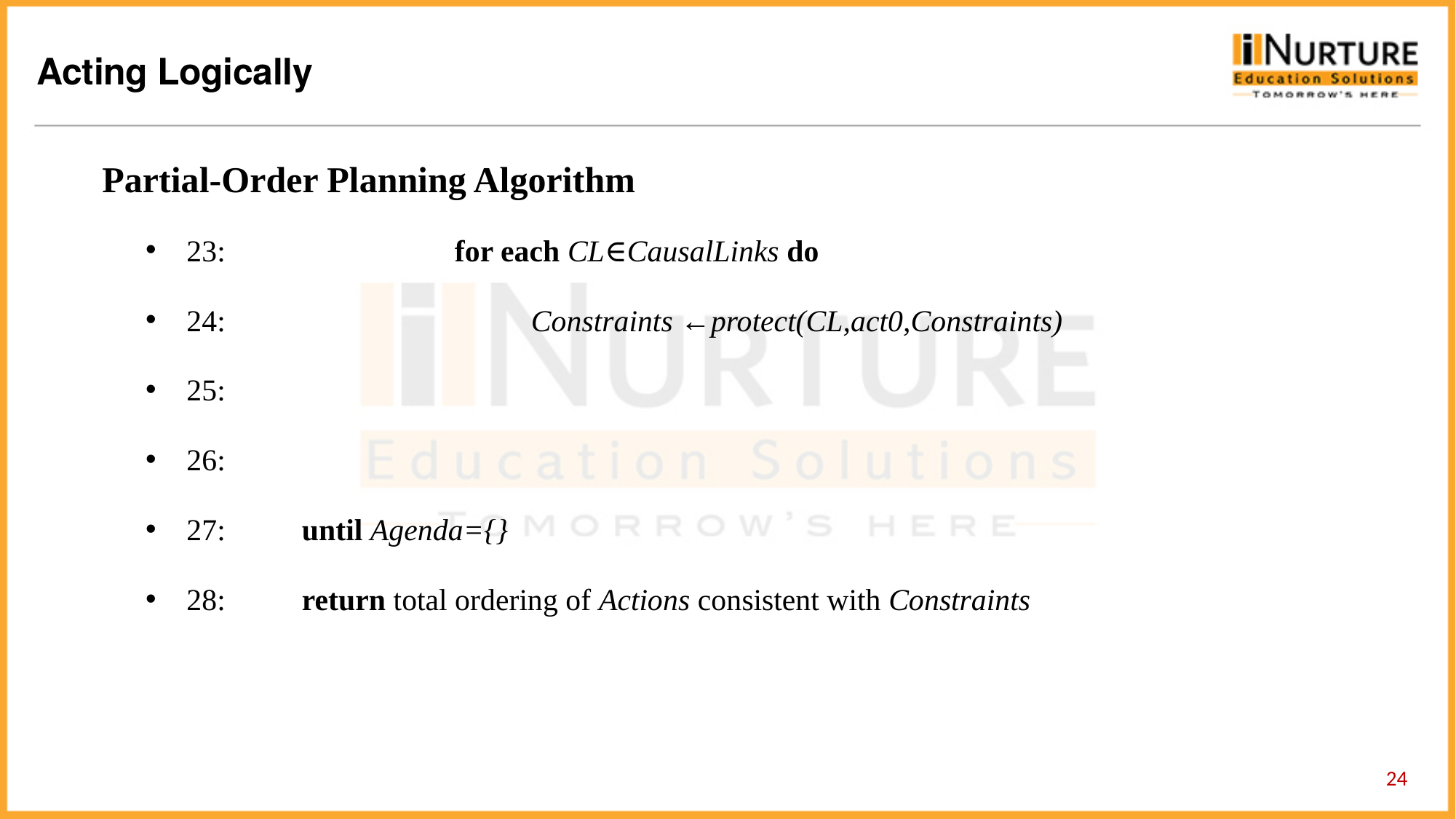

Partial-Order Planning Algorithm
23:                              for each CL∈CausalLinks do
24:                                        Constraints ←protect(CL,act0,Constraints)
25:
26:
27:          until Agenda={}
28:          return total ordering of Actions consistent with Constraints